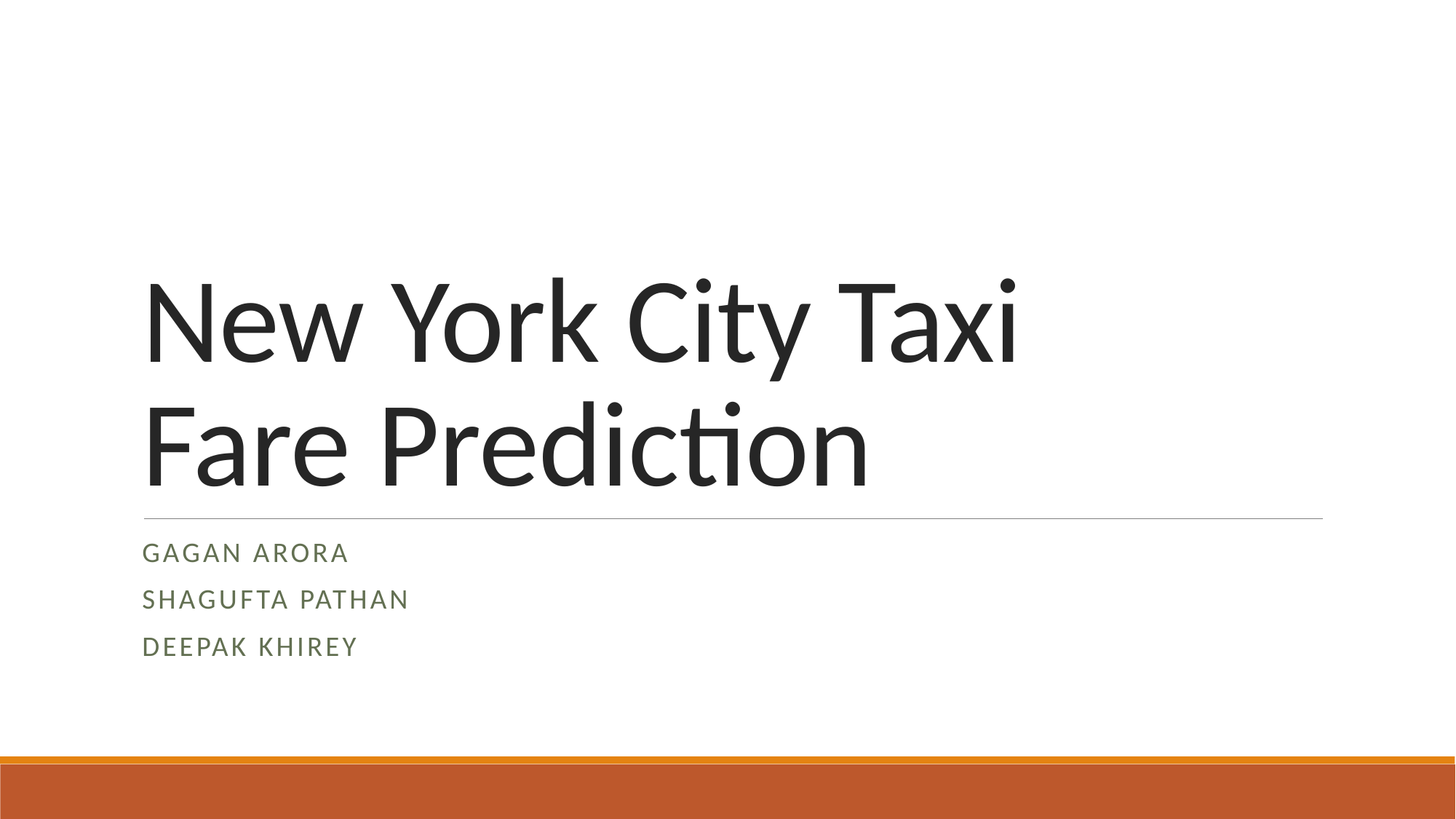

# New York City Taxi Fare Prediction
Gagan arora
Shagufta pathan
Deepak khirey